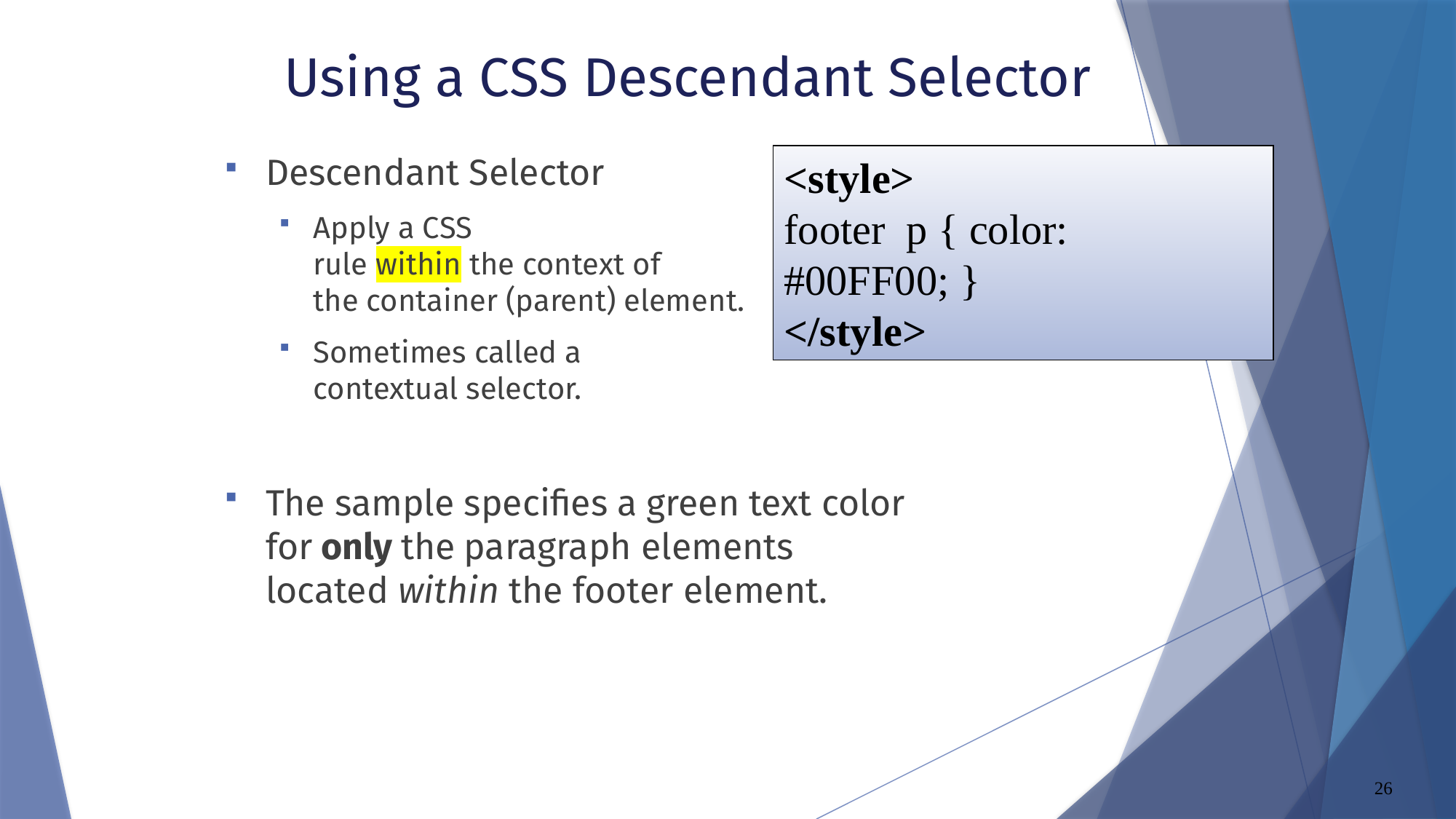

# Using a CSS Descendant Selector
Descendant Selector
Apply a CSS
rule within the context of
the container (parent) element.
Sometimes called a
contextual selector.

The sample specifies a green text color
for only the paragraph elements
located within the footer element.
<style>
footer  p { color: #00FF00; }
</style>
26